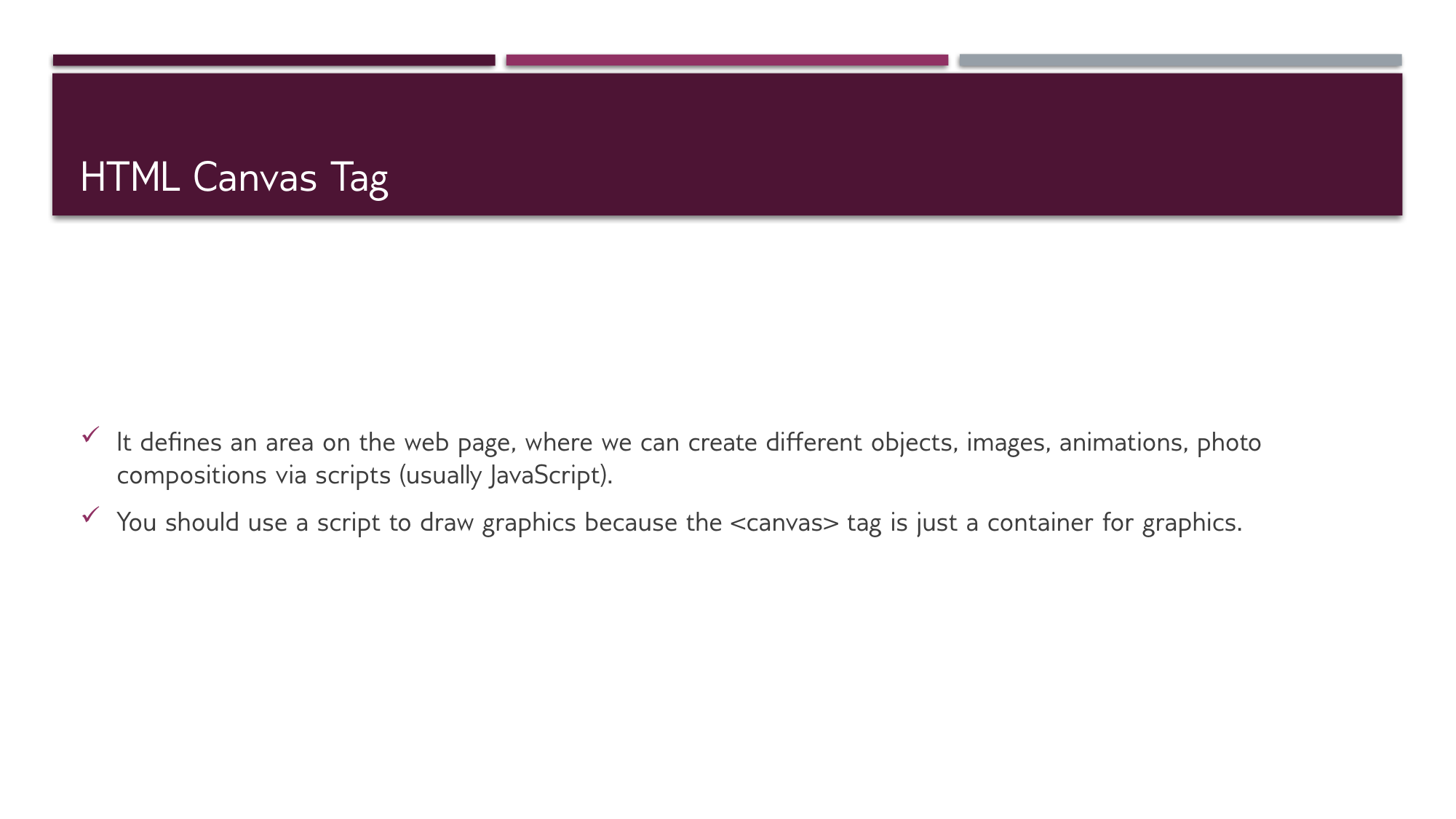

# HTML Canvas Tag

It defines an area on the web page, where we can create different objects, images, animations, photo compositions via scripts (usually JavaScript).
You should use a script to draw graphics because the <canvas> tag is just a container for graphics.